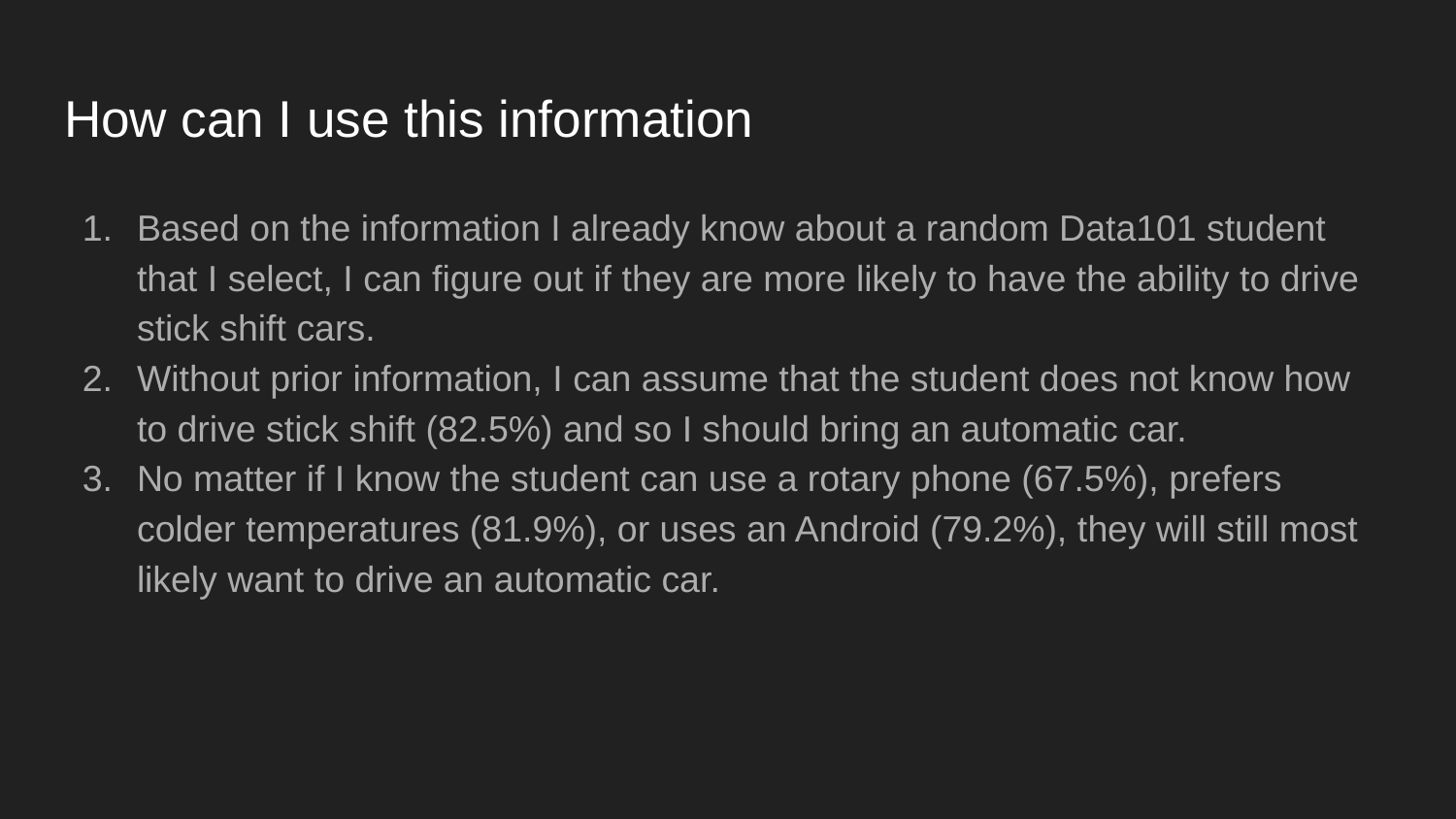

# How can I use this information

Based on the information I already know about a random Data101 student that I select, I can figure out if they are more likely to have the ability to drive stick shift cars.
Without prior information, I can assume that the student does not know how to drive stick shift (82.5%) and so I should bring an automatic car.
No matter if I know the student can use a rotary phone (67.5%), prefers colder temperatures (81.9%), or uses an Android (79.2%), they will still most likely want to drive an automatic car.